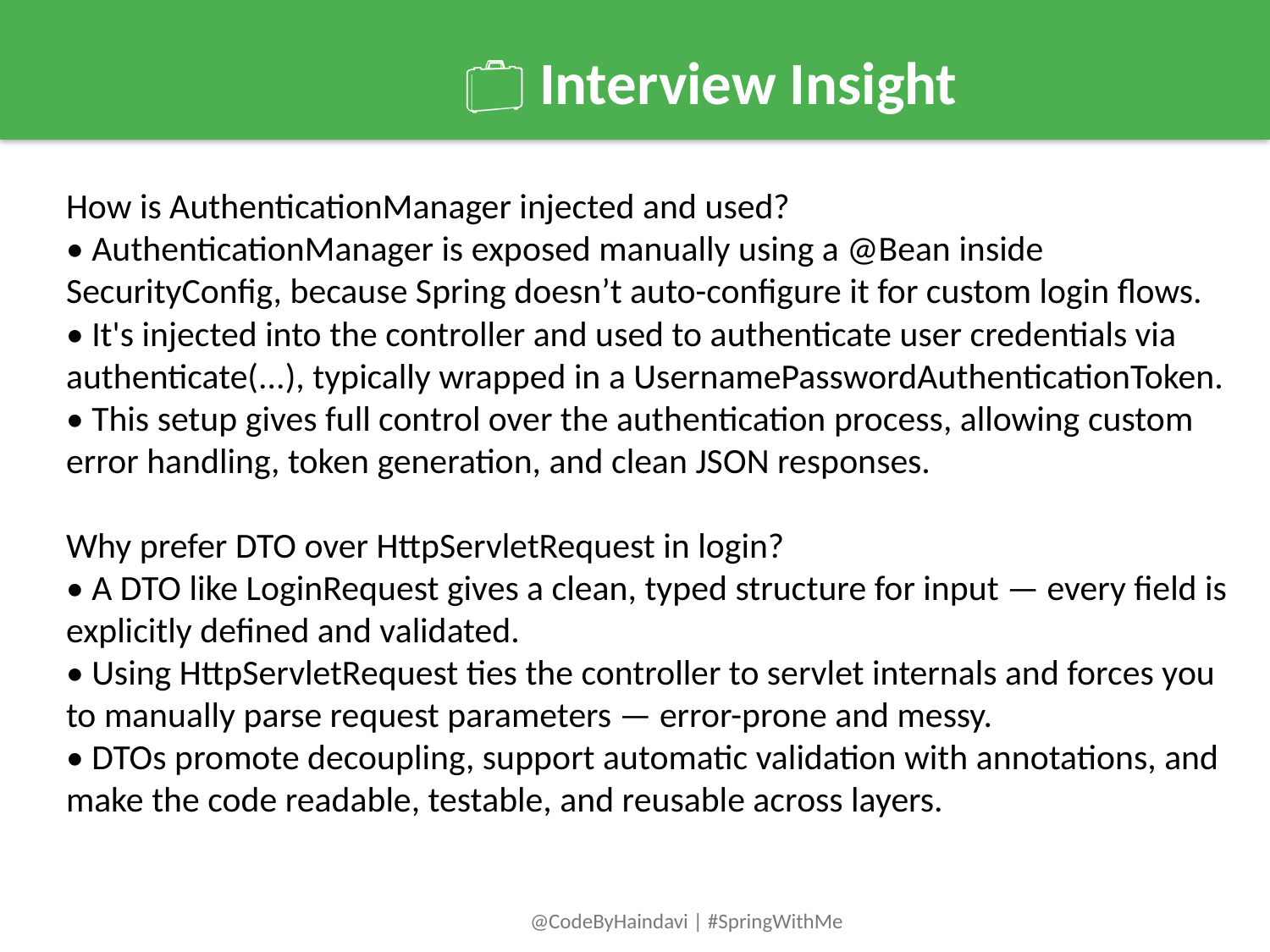

💼 Interview Insight
How is AuthenticationManager injected and used?
• AuthenticationManager is exposed manually using a @Bean inside SecurityConfig, because Spring doesn’t auto-configure it for custom login flows.
• It's injected into the controller and used to authenticate user credentials via authenticate(...), typically wrapped in a UsernamePasswordAuthenticationToken.
• This setup gives full control over the authentication process, allowing custom error handling, token generation, and clean JSON responses.

Why prefer DTO over HttpServletRequest in login?
• A DTO like LoginRequest gives a clean, typed structure for input — every field is explicitly defined and validated.
• Using HttpServletRequest ties the controller to servlet internals and forces you to manually parse request parameters — error-prone and messy.
• DTOs promote decoupling, support automatic validation with annotations, and make the code readable, testable, and reusable across layers.

@CodeByHaindavi | #SpringWithMe